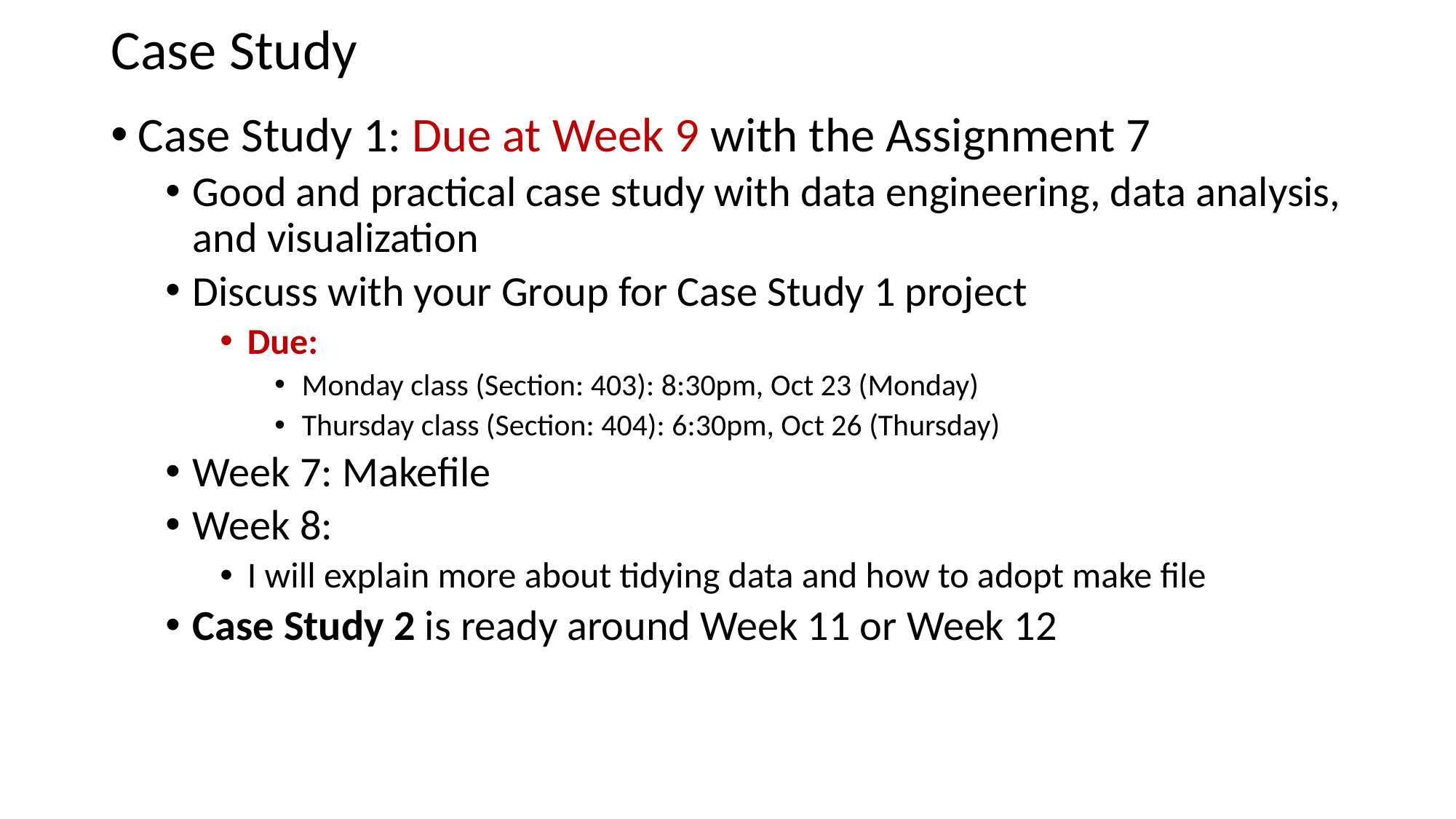

# Case Study
Case Study 1: Due at Week 9 with the Assignment 7
Good and practical case study with data engineering, data analysis, and visualization
Discuss with your Group for Case Study 1 project
Due:
Monday class (Section: 403): 8:30pm, Oct 23 (Monday)
Thursday class (Section: 404): 6:30pm, Oct 26 (Thursday)
Week 7: Makefile
Week 8:
I will explain more about tidying data and how to adopt make file
Case Study 2 is ready around Week 11 or Week 12